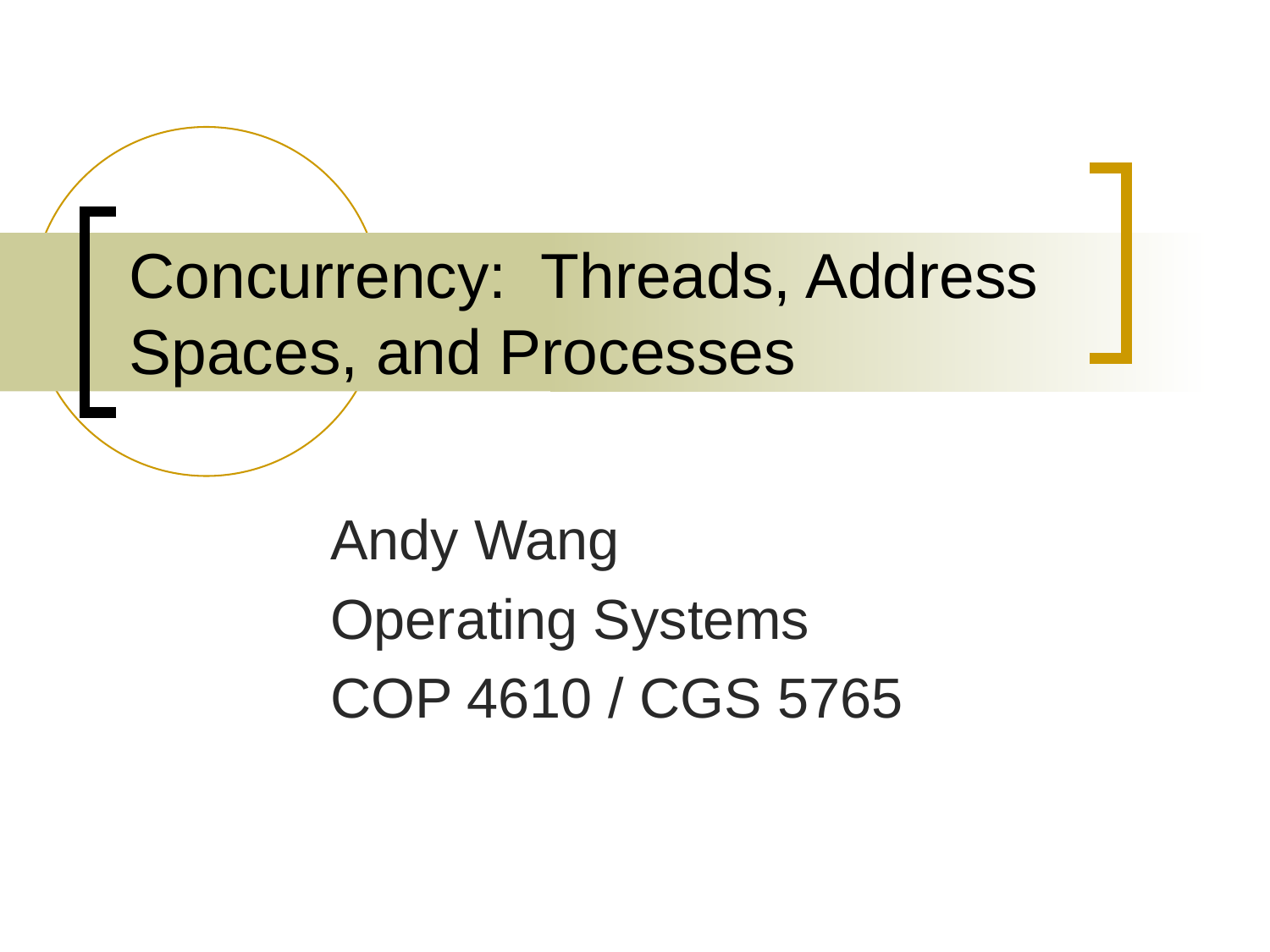

# Concurrency:  Threads, Address Spaces, and Processes
Andy Wang
Operating Systems
COP 4610 / CGS 5765